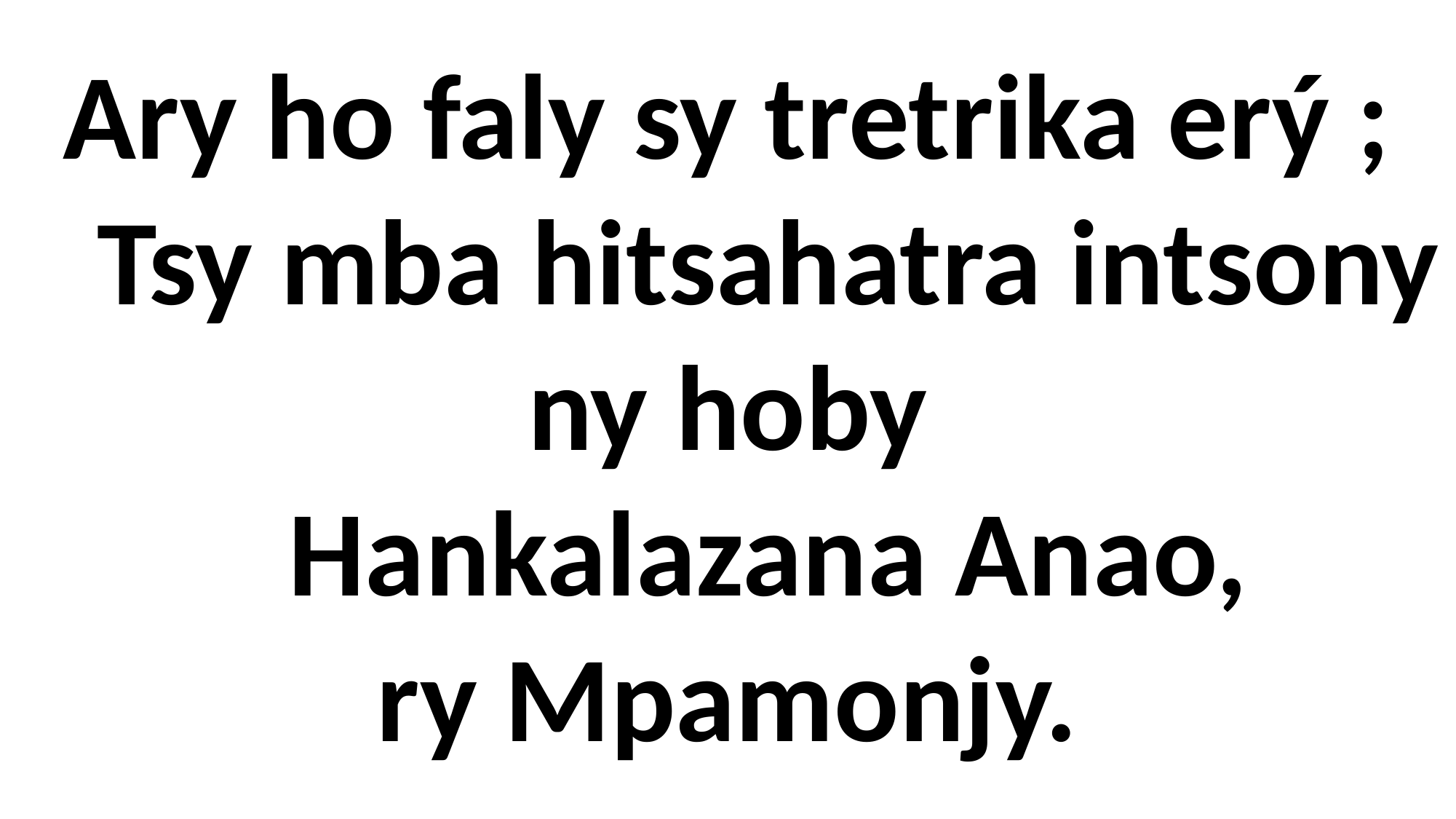

Ary ho faly sy tretrika erý ;
   Tsy mba hitsahatra intsony
ny hoby
   Hankalazana Anao,
ry Mpamonjy.